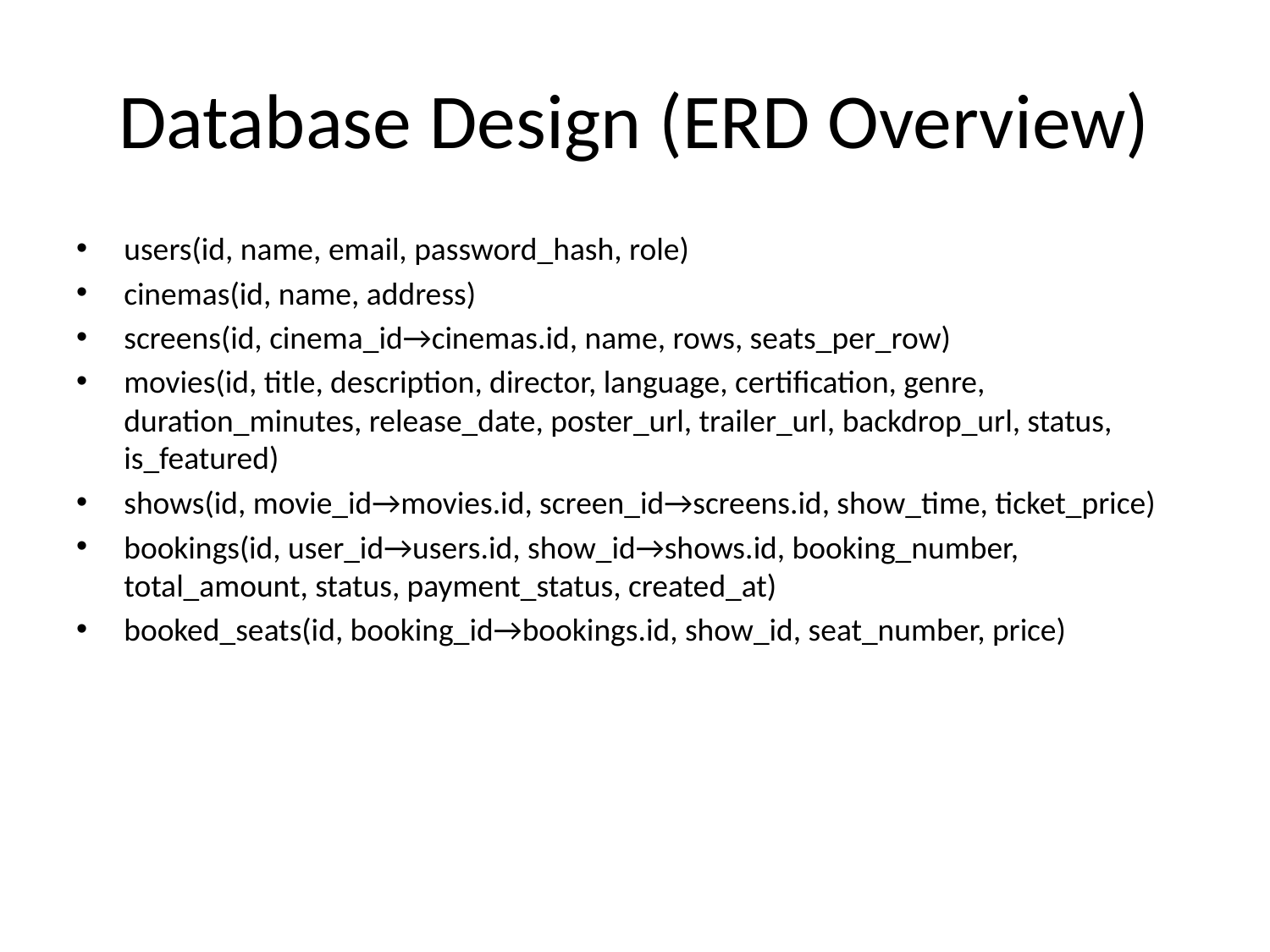

# Database Design (ERD Overview)
users(id, name, email, password_hash, role)
cinemas(id, name, address)
screens(id, cinema_id→cinemas.id, name, rows, seats_per_row)
movies(id, title, description, director, language, certification, genre, duration_minutes, release_date, poster_url, trailer_url, backdrop_url, status, is_featured)
shows(id, movie_id→movies.id, screen_id→screens.id, show_time, ticket_price)
bookings(id, user_id→users.id, show_id→shows.id, booking_number, total_amount, status, payment_status, created_at)
booked_seats(id, booking_id→bookings.id, show_id, seat_number, price)